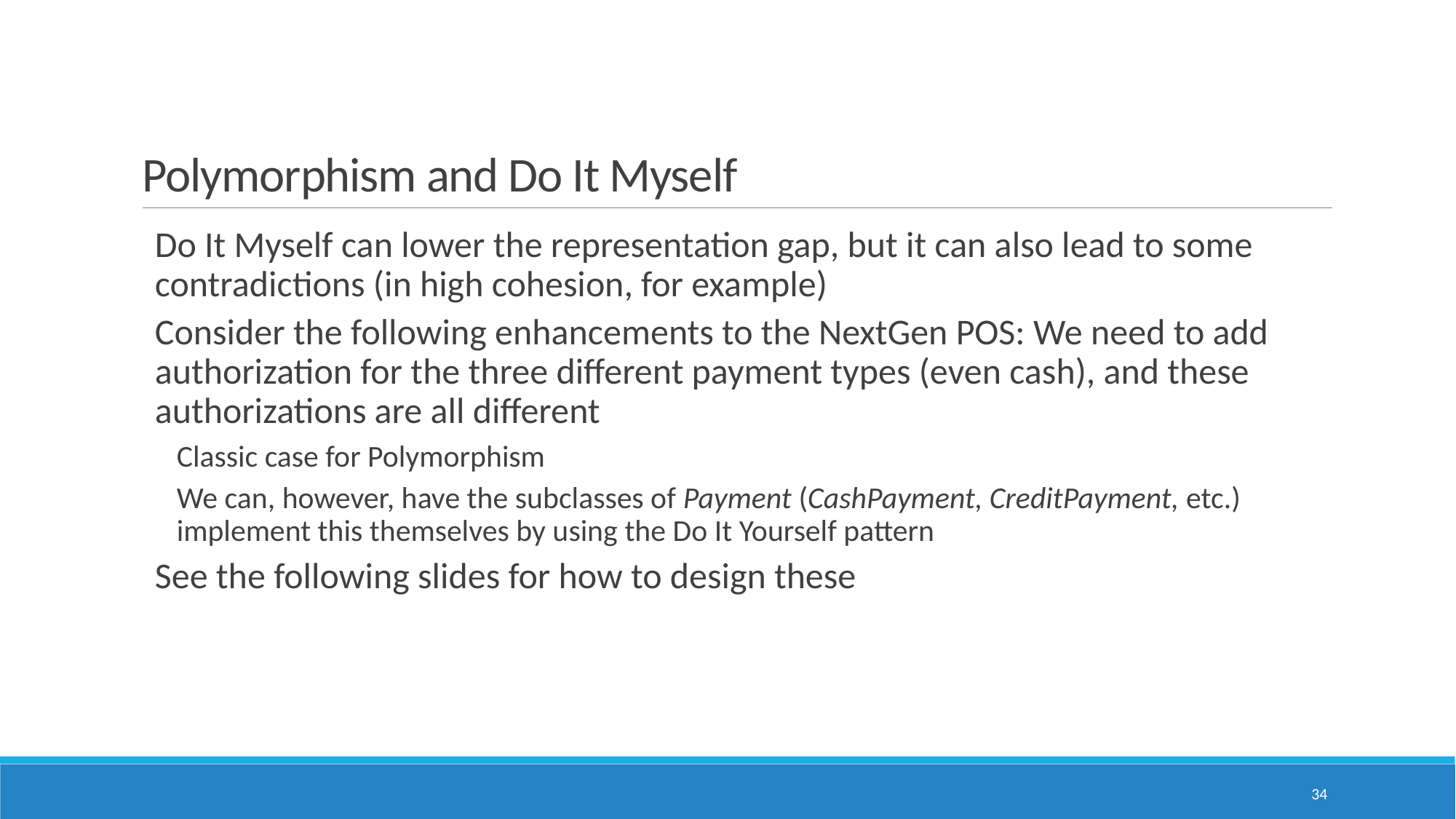

# Polymorphism and Do It Myself
Do It Myself can lower the representation gap, but it can also lead to some contradictions (in high cohesion, for example)
Consider the following enhancements to the NextGen POS: We need to add authorization for the three different payment types (even cash), and these authorizations are all different
Classic case for Polymorphism
We can, however, have the subclasses of Payment (CashPayment, CreditPayment, etc.) implement this themselves by using the Do It Yourself pattern
See the following slides for how to design these
34